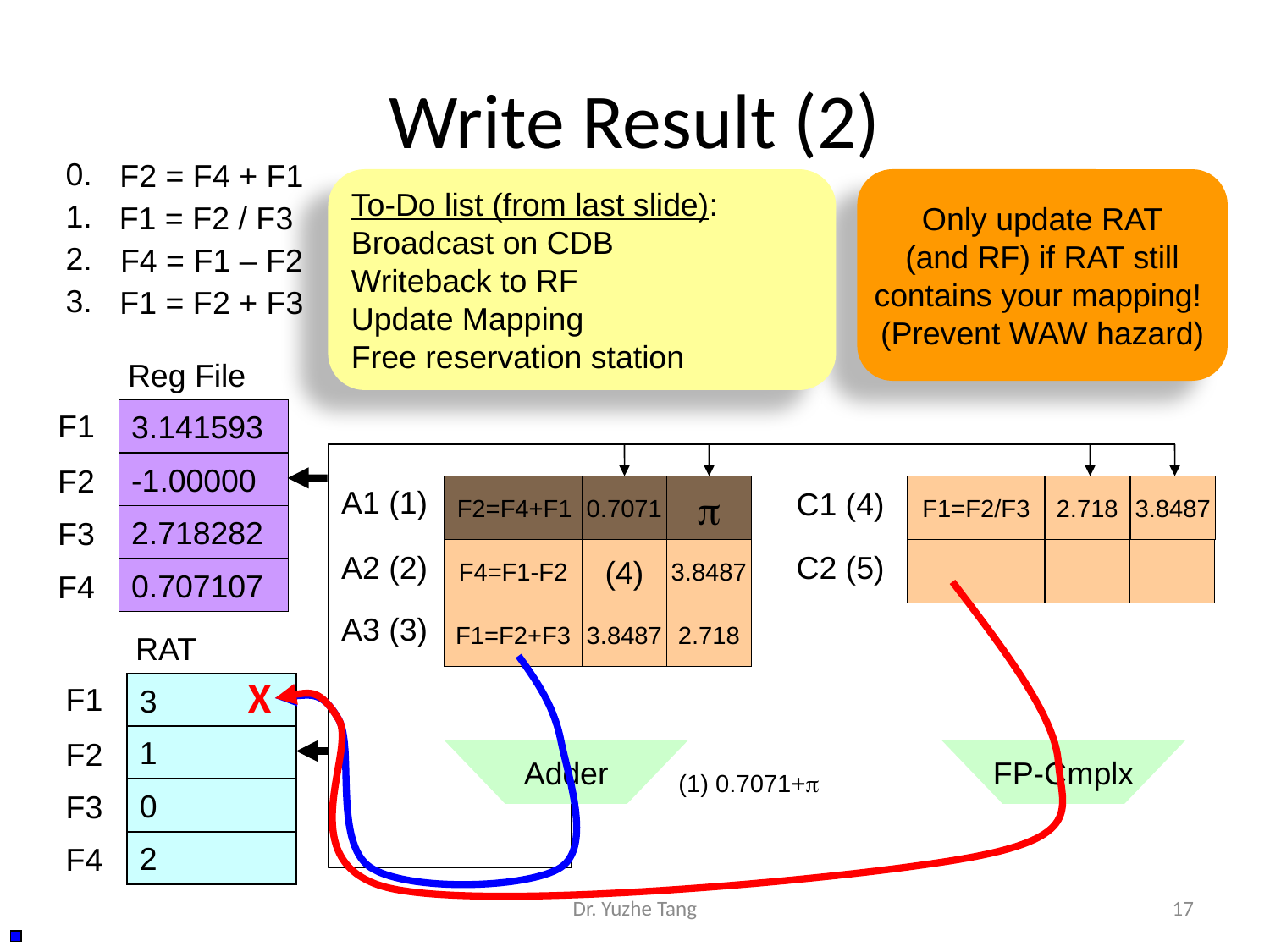

# Write Result (2)
0.
F2 = F4 + F1
To-Do list (from last slide):
Broadcast on CDB
Writeback to RF
Update Mapping
Free reservation station
Only update RAT
(and RF) if RAT still
contains your mapping!
(Prevent WAW hazard)
1.
F1 = F2 / F3
2.
F4 = F1 – F2
3.
F1 = F2 + F3
Reg File
F1
3.141593

-1.00000
3.8486994
F2
A1 (1)

F2=F4+F1

0.7071
π

F1=F2/F3
2.718
(1)
3.8487

C1 (4)
2.718282
F3
F4=F1-F2
(4)
(1)
3.8487

A2 (2)
C2 (5)
0.707107
F4

A3 (3)
F1=F2+F3
(1)
3.8487
2.718
RAT

X
F1
0
3
1
0
F2
Adder
FP-Cmplx

(1) 0.7071+π
0
F3
2
F4
Dr. Yuzhe Tang
17